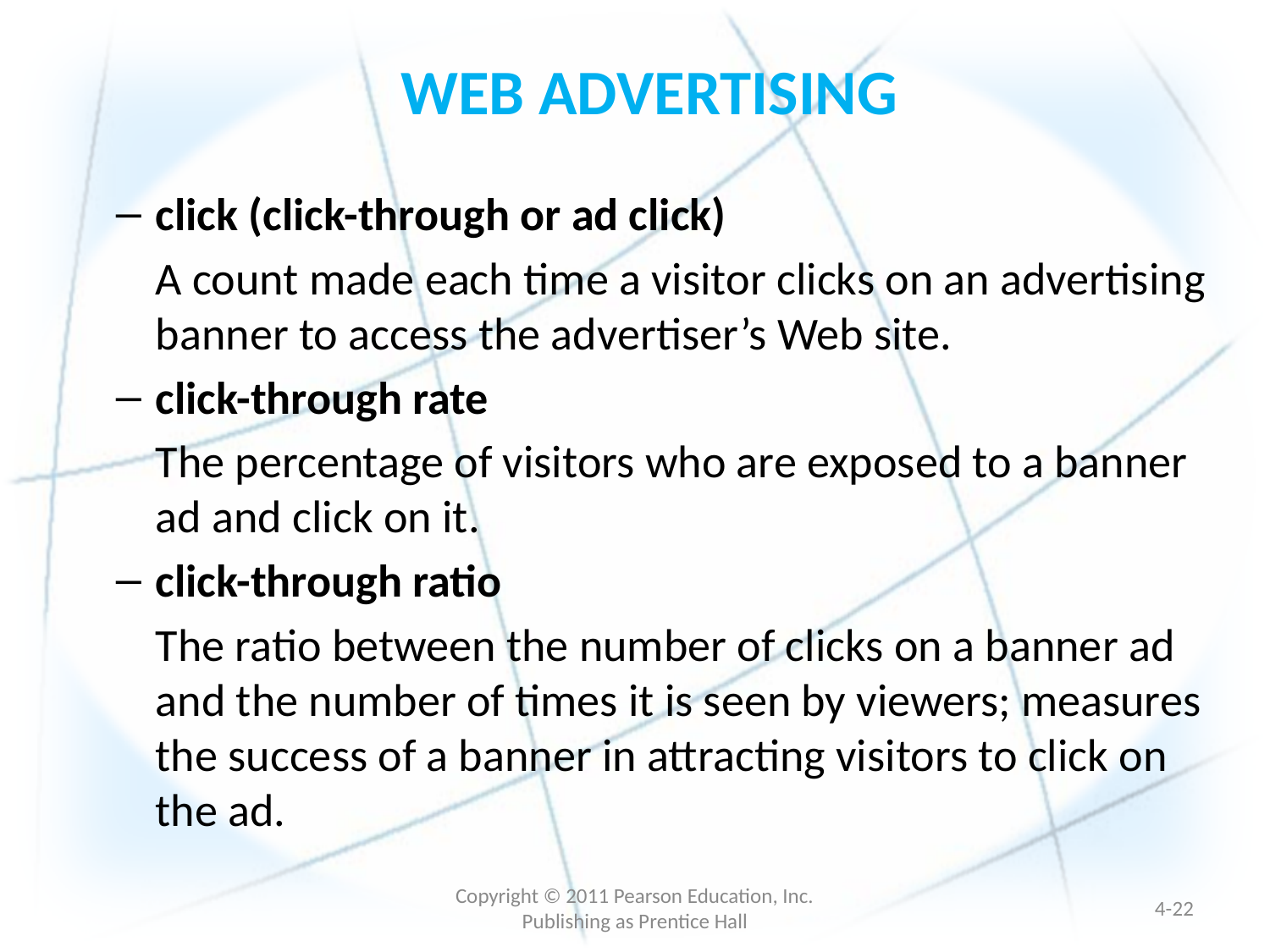

# WEB ADVERTISING
click (click-through or ad click)
	A count made each time a visitor clicks on an advertising banner to access the advertiser’s Web site.
click-through rate
	The percentage of visitors who are exposed to a banner ad and click on it.
click-through ratio
	The ratio between the number of clicks on a banner ad and the number of times it is seen by viewers; measures the success of a banner in attracting visitors to click on the ad.
Copyright © 2011 Pearson Education, Inc. Publishing as Prentice Hall
4-22